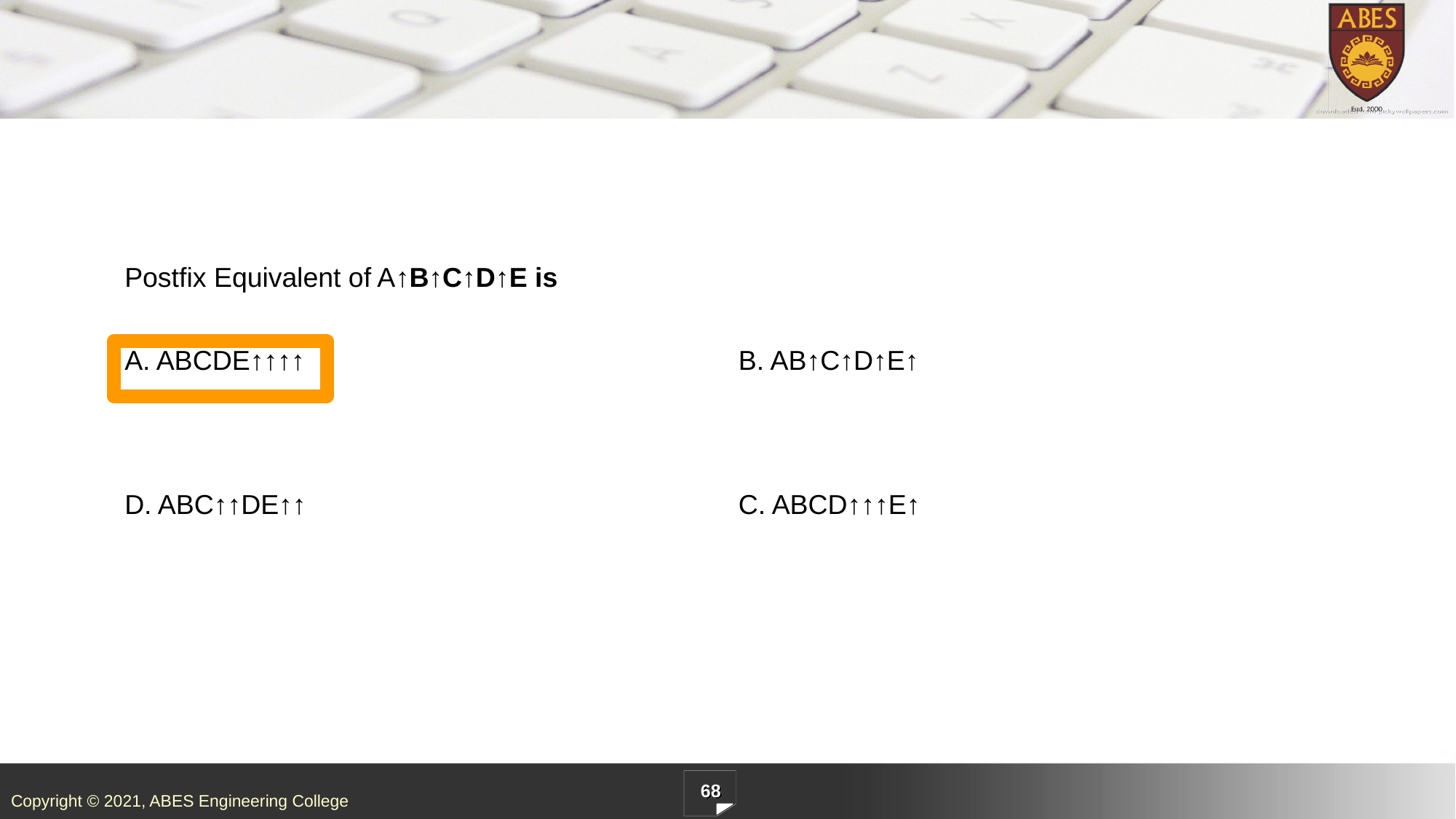

| Postfix Equivalent of A↑B↑C↑D↑E is |  |
| --- | --- |
| A. ABCDE↑↑↑↑ | B. AB↑C↑D↑E↑ |
| D. ABC↑↑DE↑↑ | C. ABCD↑↑↑E↑ |

68